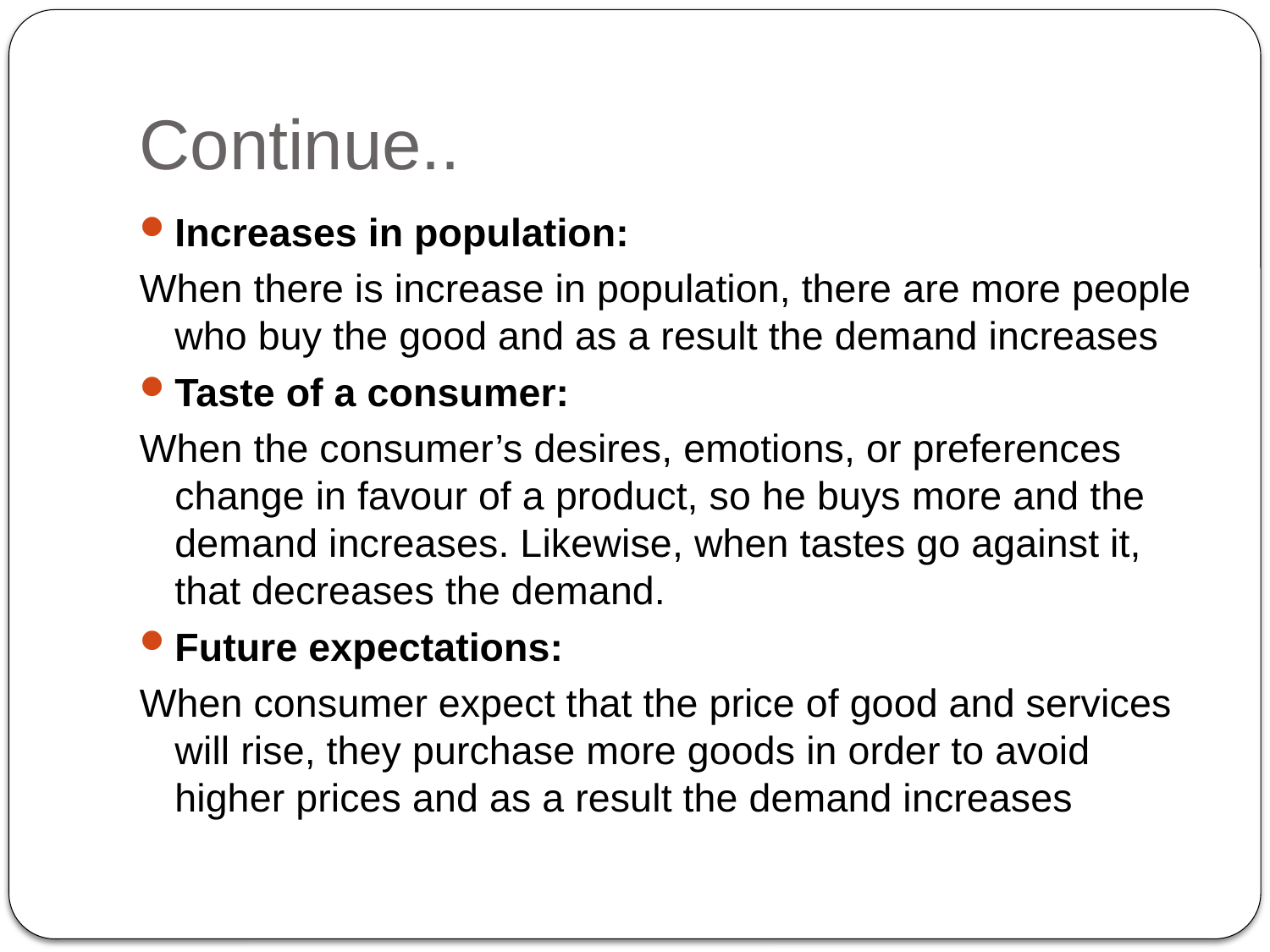

# Continue..
Increases in population:
When there is increase in population, there are more people who buy the good and as a result the demand increases
Taste of a consumer:
When the consumer’s desires, emotions, or preferences change in favour of a product, so he buys more and the demand increases. Likewise, when tastes go against it, that decreases the demand.
Future expectations:
When consumer expect that the price of good and services will rise, they purchase more goods in order to avoid higher prices and as a result the demand increases